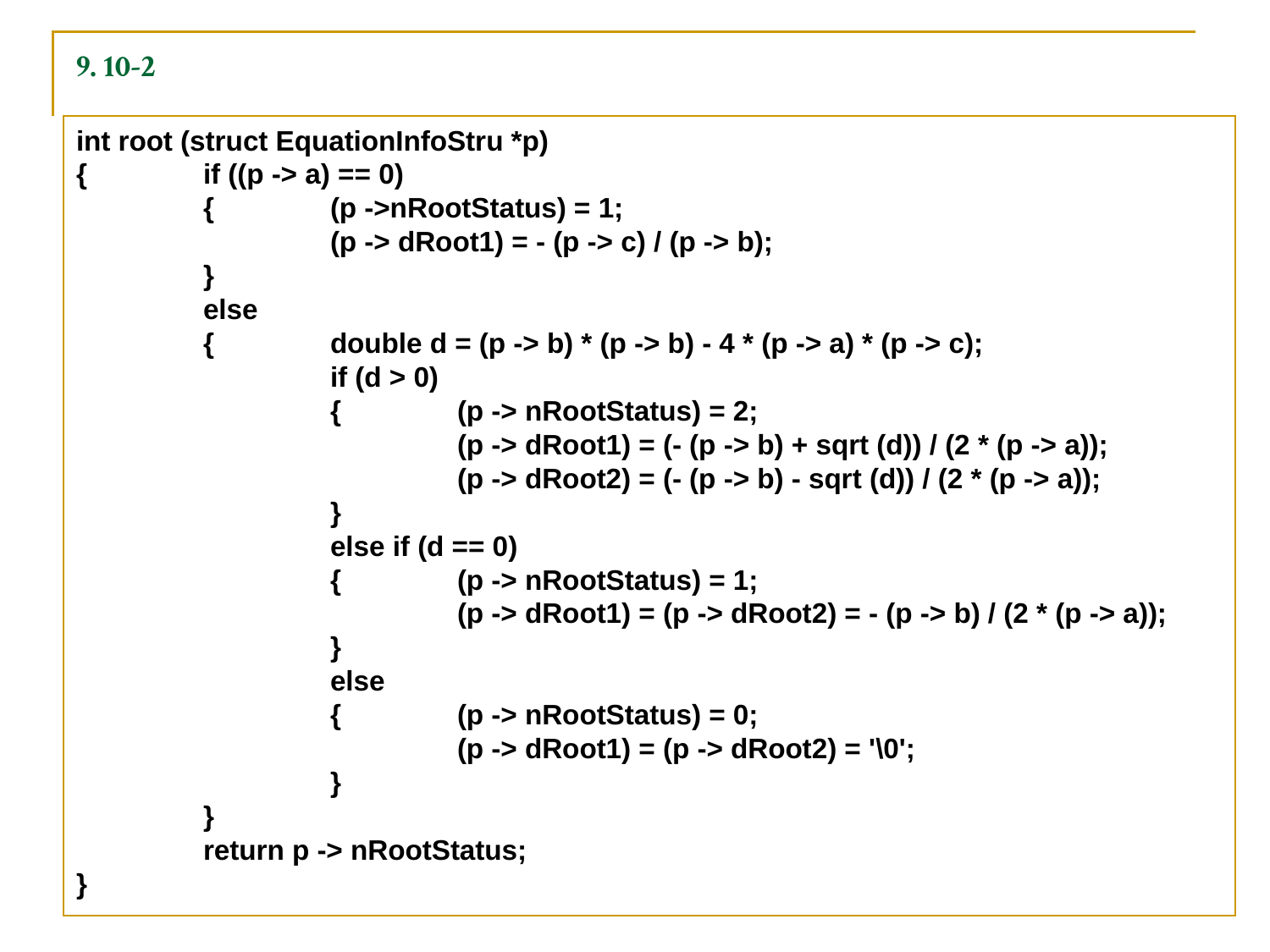

# 9. 10-2
int root (struct EquationInfoStru *p)
{	if ((p -> a) == 0)
	{	(p ->nRootStatus) = 1;
		(p -> dRoot1) = - (p -> c) / (p -> b);
	}
	else
	{	double d = (p -> b) * (p -> b) - 4 * (p -> a) * (p -> c);
		if (d > 0)
		{	(p -> nRootStatus) = 2;
			(p -> dRoot1) = (- (p -> b) + sqrt (d)) / (2 * (p -> a));
			(p -> dRoot2) = (- (p -> b) - sqrt (d)) / (2 * (p -> a));
		}
		else if (d == 0)
		{	(p -> nRootStatus) = 1;
			(p -> dRoot1) = (p -> dRoot2) = - (p -> b) / (2 * (p -> a));
		}
		else
		{	(p -> nRootStatus) = 0;
			(p -> dRoot1) = (p -> dRoot2) = '\0';
		}
	}
	return p -> nRootStatus;
}